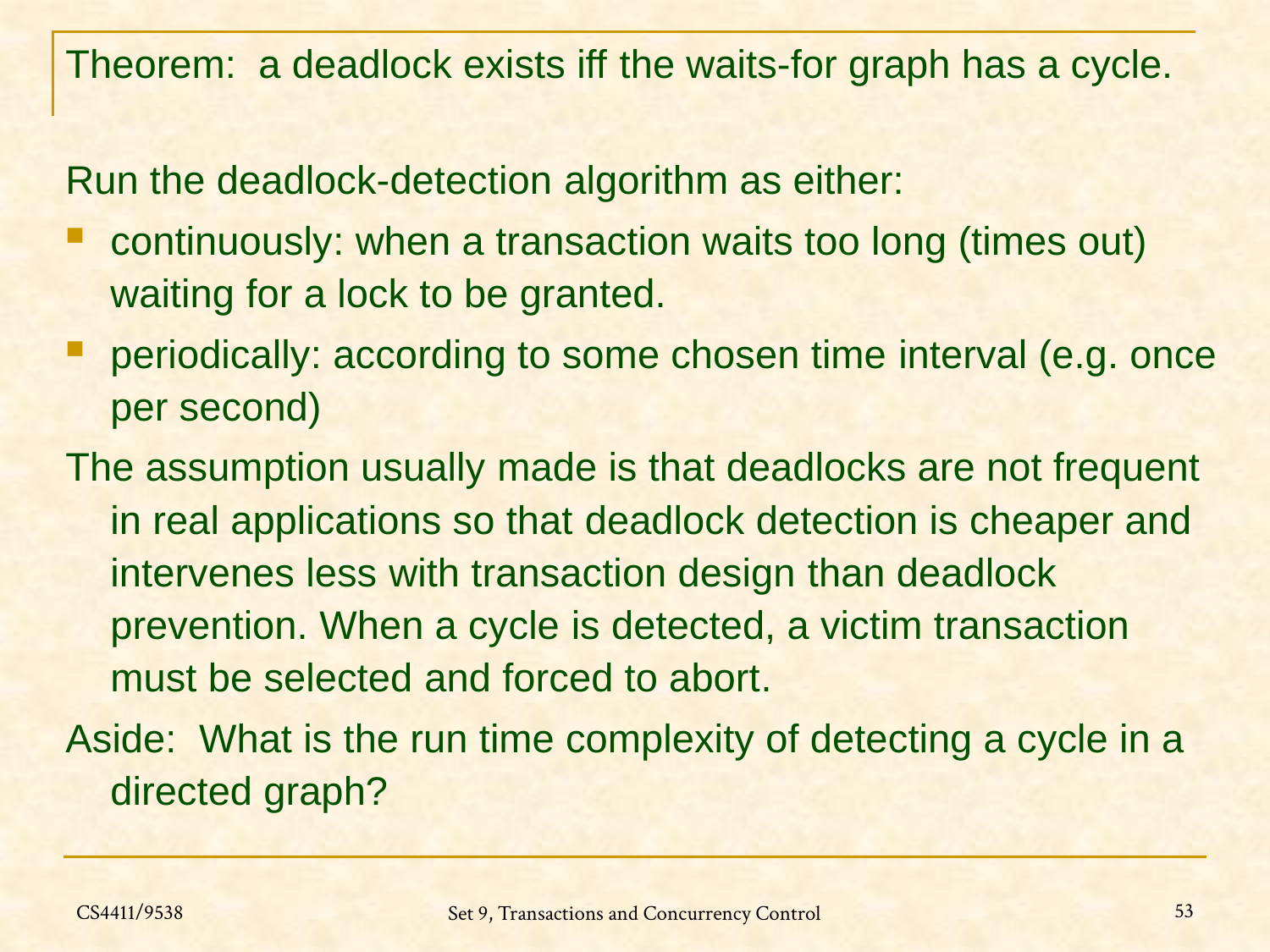

Theorem:  a deadlock exists iff the waits-for graph has a cycle.

Run the deadlock-detection algorithm as either:
continuously: when a transaction waits too long (times out) waiting for a lock to be granted.
periodically: according to some chosen time interval (e.g. once per second)
The assumption usually made is that deadlocks are not frequent in real applications so that deadlock detection is cheaper and intervenes less with transaction design than deadlock prevention. When a cycle is detected, a victim transaction must be selected and forced to abort.
Aside:  What is the run time complexity of detecting a cycle in a directed graph?
CS4411/9538
53
Set 9, Transactions and Concurrency Control